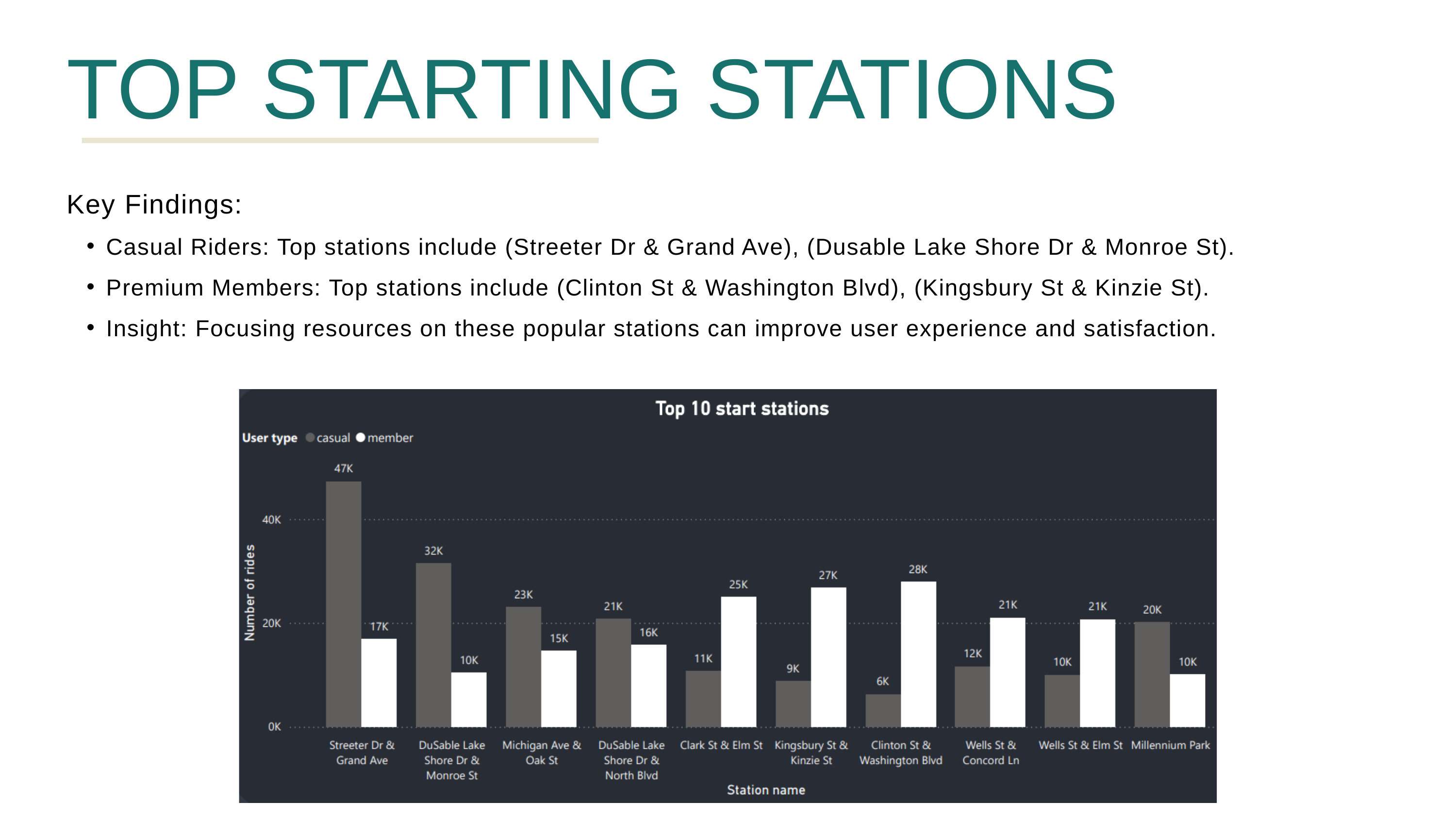

TOP STARTING STATIONS

Key Findings:
Casual Riders: Top stations include (Streeter Dr & Grand Ave), (Dusable Lake Shore Dr & Monroe St).
Premium Members: Top stations include (Clinton St & Washington Blvd), (Kingsbury St & Kinzie St).
Insight: Focusing resources on these popular stations can improve user experience and satisfaction.